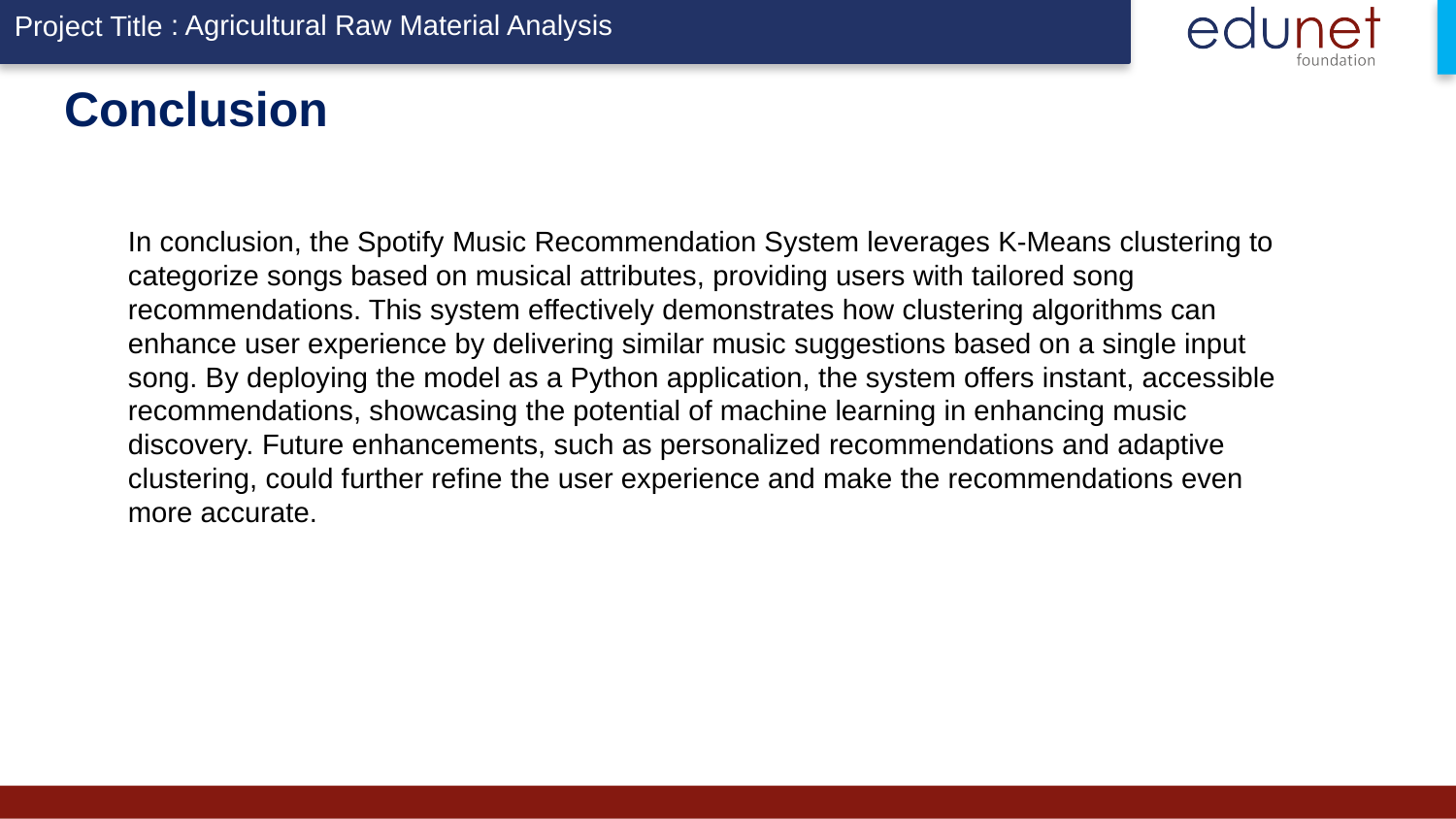

: Agricultural Raw Material Analysis
# Conclusion
In conclusion, the Spotify Music Recommendation System leverages K-Means clustering to categorize songs based on musical attributes, providing users with tailored song recommendations. This system effectively demonstrates how clustering algorithms can enhance user experience by delivering similar music suggestions based on a single input song. By deploying the model as a Python application, the system offers instant, accessible recommendations, showcasing the potential of machine learning in enhancing music discovery. Future enhancements, such as personalized recommendations and adaptive clustering, could further refine the user experience and make the recommendations even more accurate.